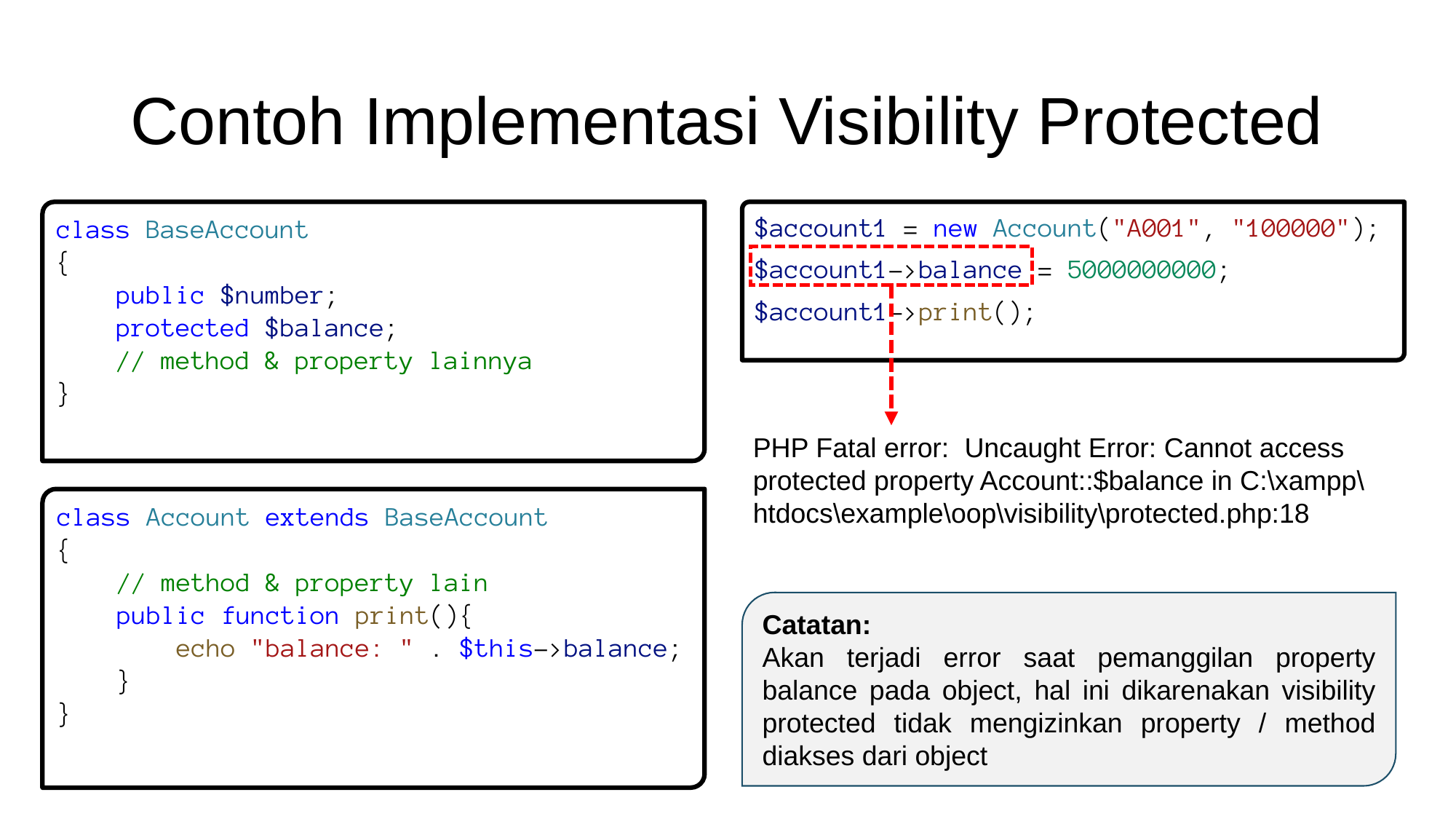

# Contoh Implementasi Visibility Protected
class BaseAccount
{
    public $number;
    protected $balance;
    // method & property lainnya
}
$account1 = new Account("A001", "100000");
$account1->balance = 5000000000;
$account1->print();

PHP Fatal error:  Uncaught Error: Cannot access protected property Account::$balance in C:\xampp\htdocs\example\oop\visibility\protected.php:18
class Account extends BaseAccount
{
    // method & property lain
    public function print(){
        echo "balance: " . $this->balance;
    }
}
Catatan:
Akan terjadi error saat pemanggilan property balance pada object, hal ini dikarenakan visibility protected tidak mengizinkan property / method diakses dari object